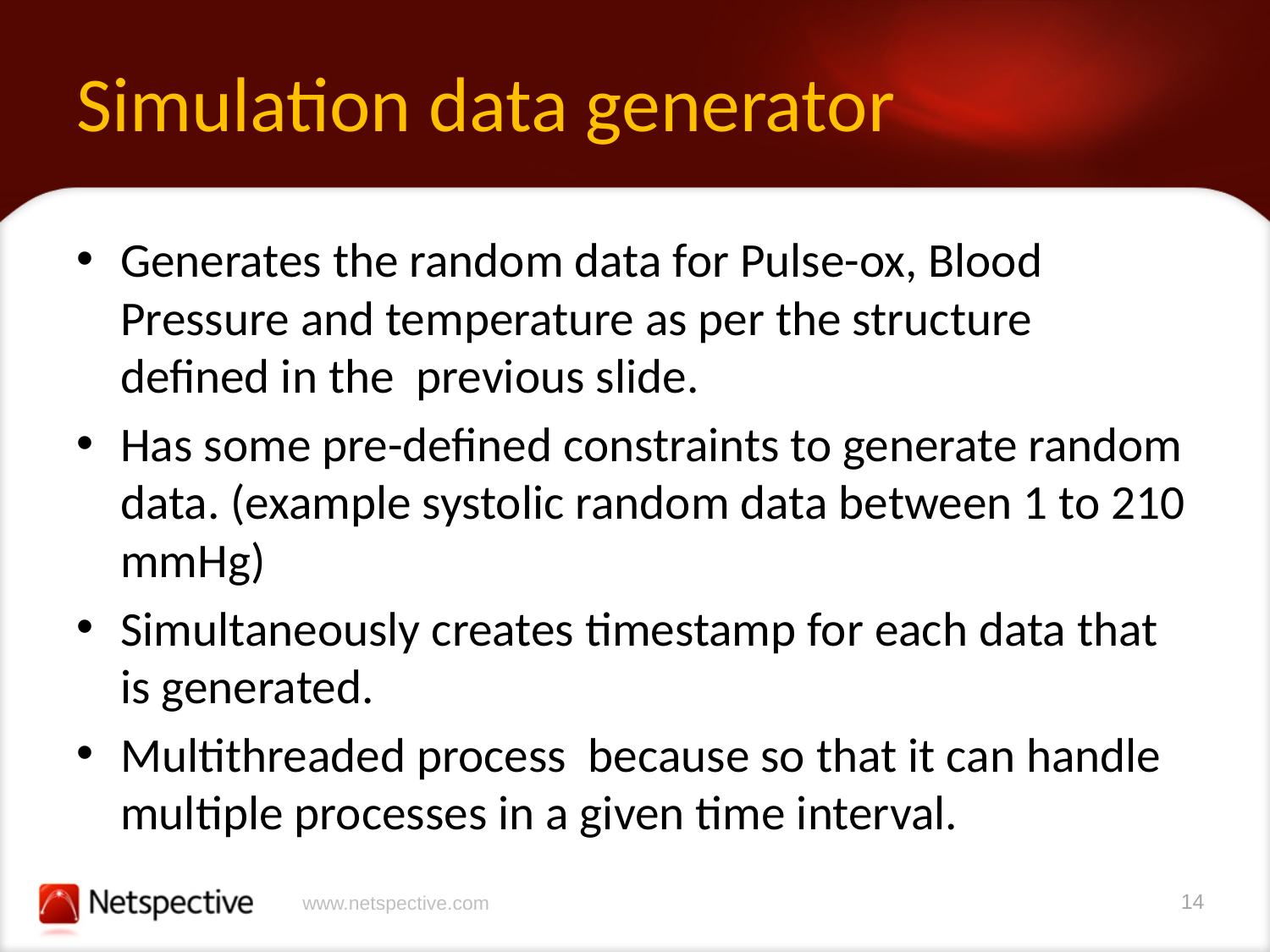

# Simulation data generator
Generates the random data for Pulse-ox, Blood Pressure and temperature as per the structure defined in the  previous slide.
Has some pre-defined constraints to generate random data. (example systolic random data between 1 to 210 mmHg)
Simultaneously creates timestamp for each data that is generated.
Multithreaded process  because so that it can handle multiple processes in a given time interval.